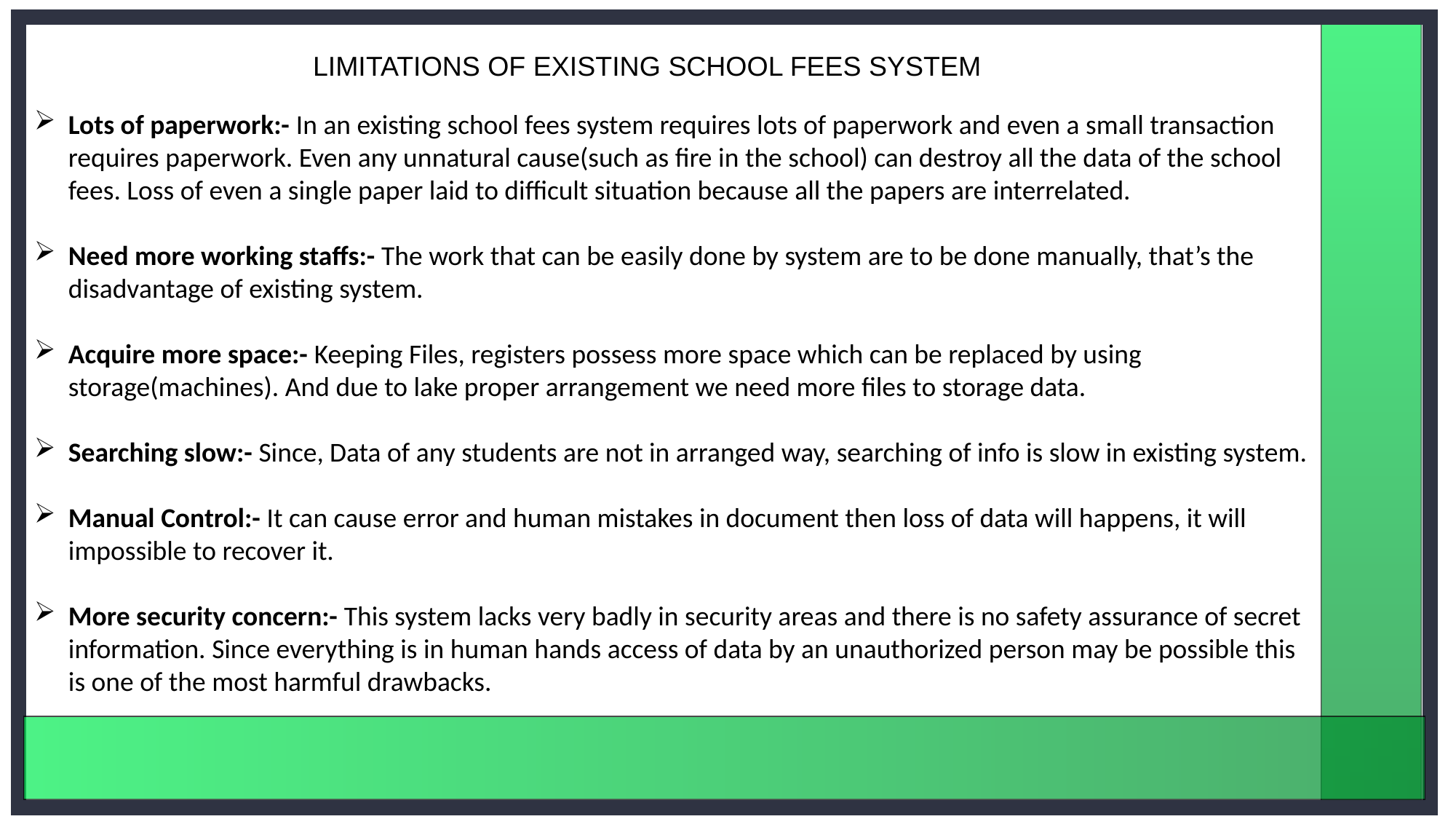

2

+

LIMITATIONS OF EXISTING SCHOOL FEES SYSTEM
2

+

Lots of paperwork:- In an existing school fees system requires lots of paperwork and even a small transaction requires paperwork. Even any unnatural cause(such as fire in the school) can destroy all the data of the school fees. Loss of even a single paper laid to difficult situation because all the papers are interrelated.

Need more working staffs:- The work that can be easily done by system are to be done manually, that’s the disadvantage of existing system.

Acquire more space:- Keeping Files, registers possess more space which can be replaced by using storage(machines). And due to lake proper arrangement we need more files to storage data.

Searching slow:- Since, Data of any students are not in arranged way, searching of info is slow in existing system.

Manual Control:- It can cause error and human mistakes in document then loss of data will happens, it will impossible to recover it.

More security concern:- This system lacks very badly in security areas and there is no safety assurance of secret information. Since everything is in human hands access of data by an unauthorized person may be possible this is one of the most harmful drawbacks.